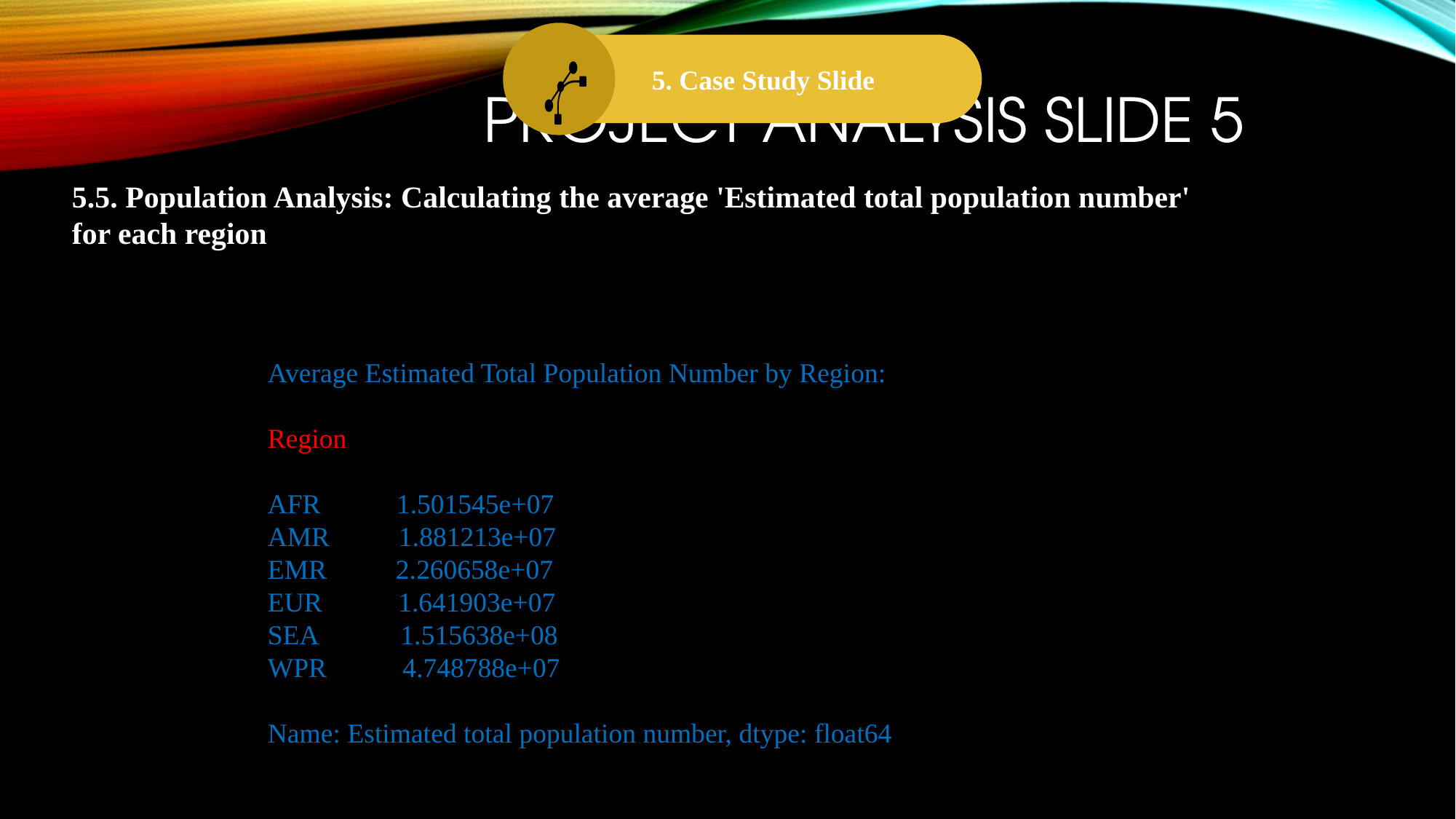

5. Case Study Slide
Project analysis slide 5

5.5. Population Analysis: Calculating the average 'Estimated total population number' for each region
Average Estimated Total Population Number by Region:

Region

AFR           1.501545e+07
AMR          1.881213e+07
EMR          2.260658e+07
EUR           1.641903e+07
SEA            1.515638e+08
WPR           4.748788e+07

Name: Estimated total population number, dtype: float64